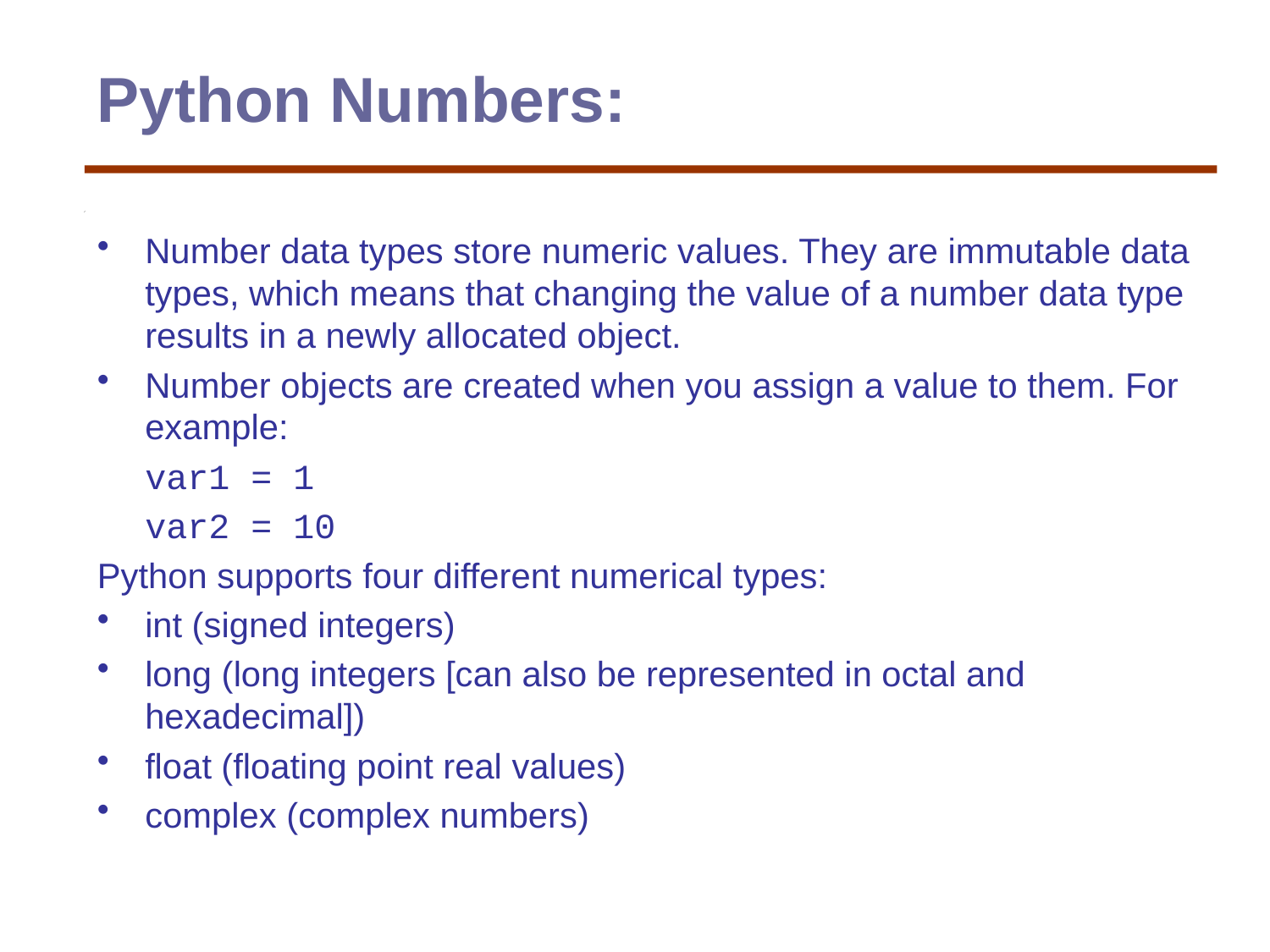

# Python Numbers:
Number data types store numeric values. They are immutable data types, which means that changing the value of a number data type results in a newly allocated object.
Number objects are created when you assign a value to them. For example:
	var1 = 1
	var2 = 10
Python supports four different numerical types:
int (signed integers)
long (long integers [can also be represented in octal and hexadecimal])
float (floating point real values)
complex (complex numbers)